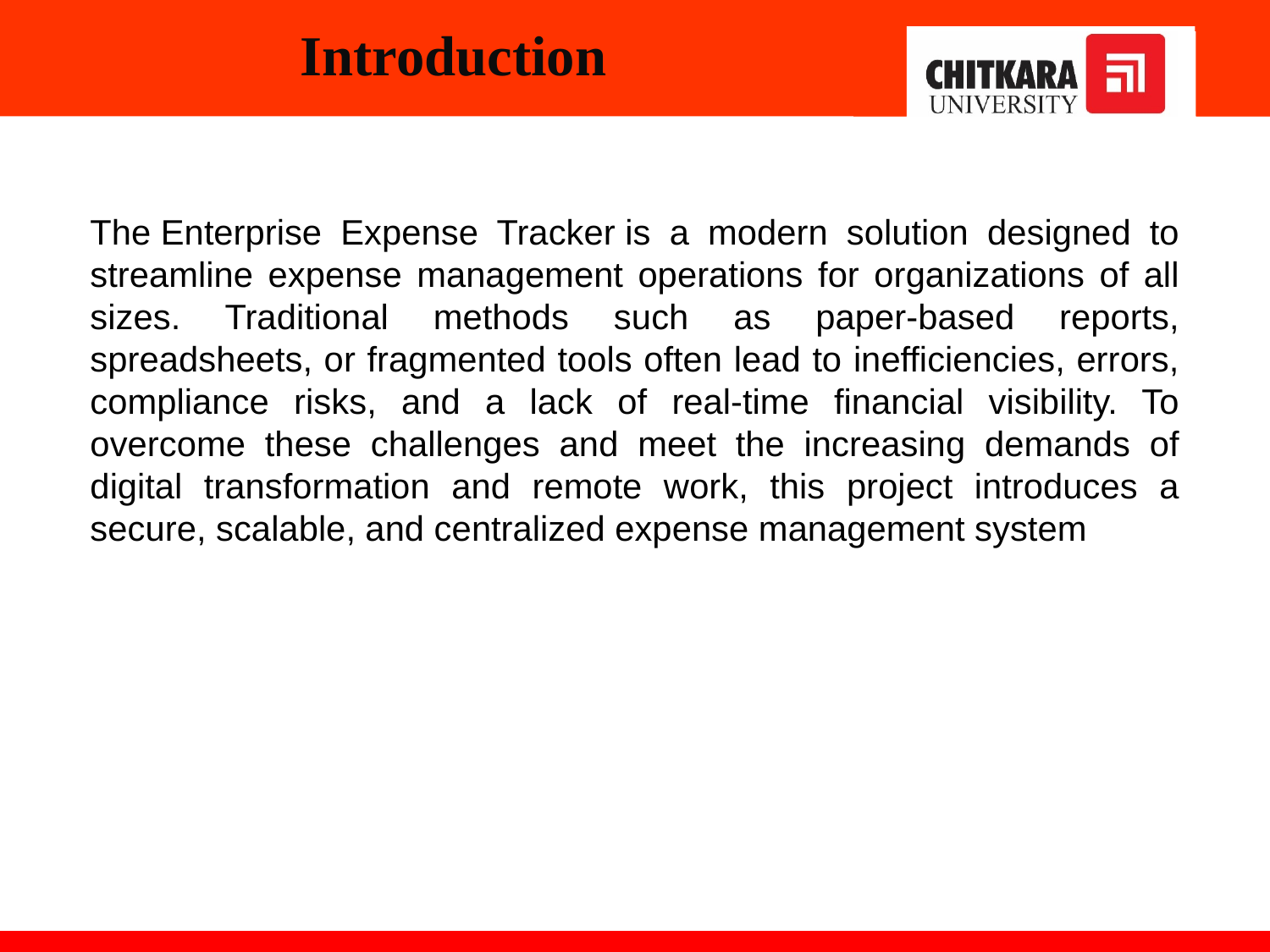

# Introduction
The Enterprise Expense Tracker is a modern solution designed to streamline expense management operations for organizations of all sizes. Traditional methods such as paper-based reports, spreadsheets, or fragmented tools often lead to inefficiencies, errors, compliance risks, and a lack of real-time financial visibility. To overcome these challenges and meet the increasing demands of digital transformation and remote work, this project introduces a secure, scalable, and centralized expense management system